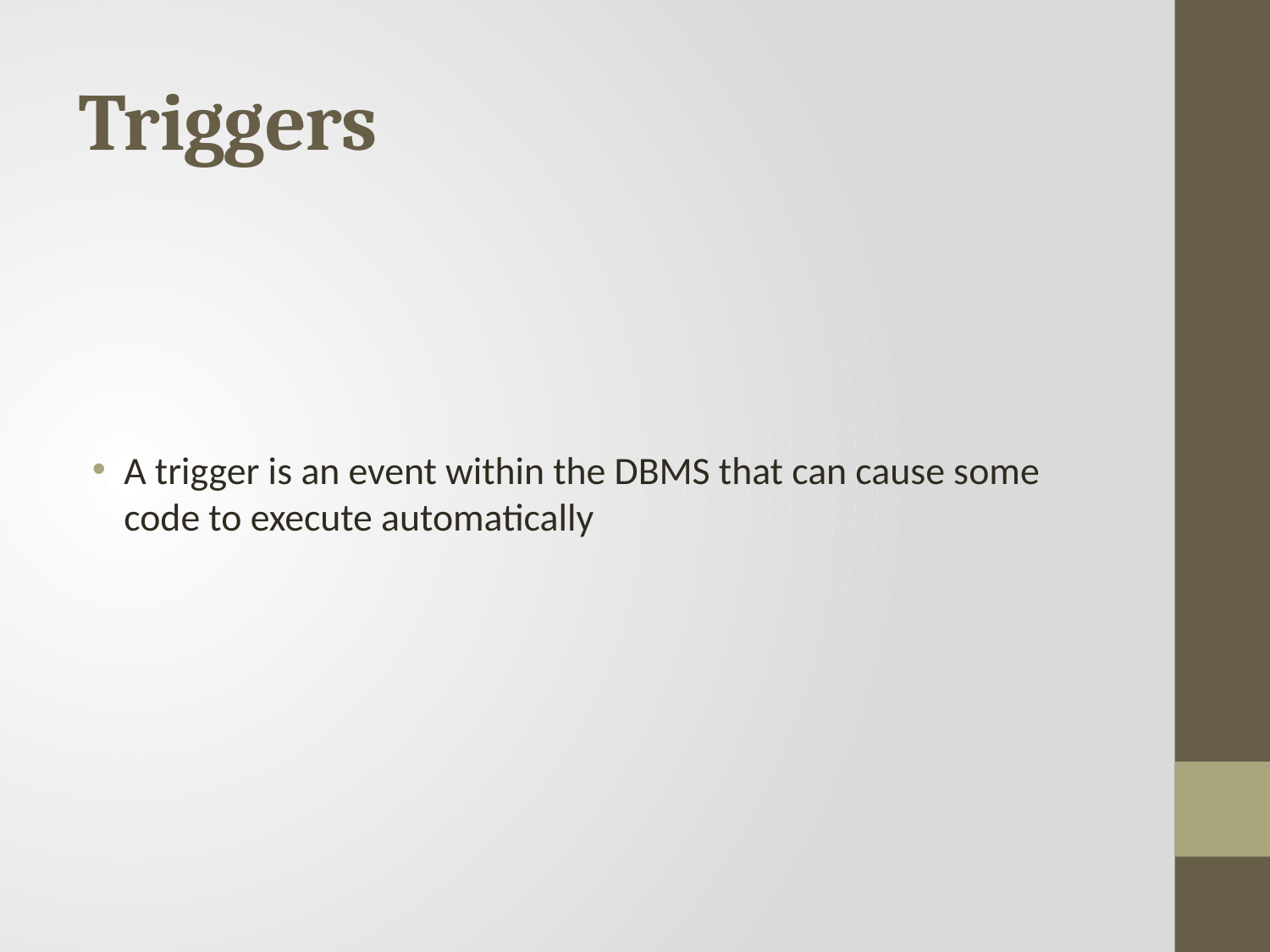

# Triggers

A trigger is an event within the DBMS that can cause some code to execute automatically